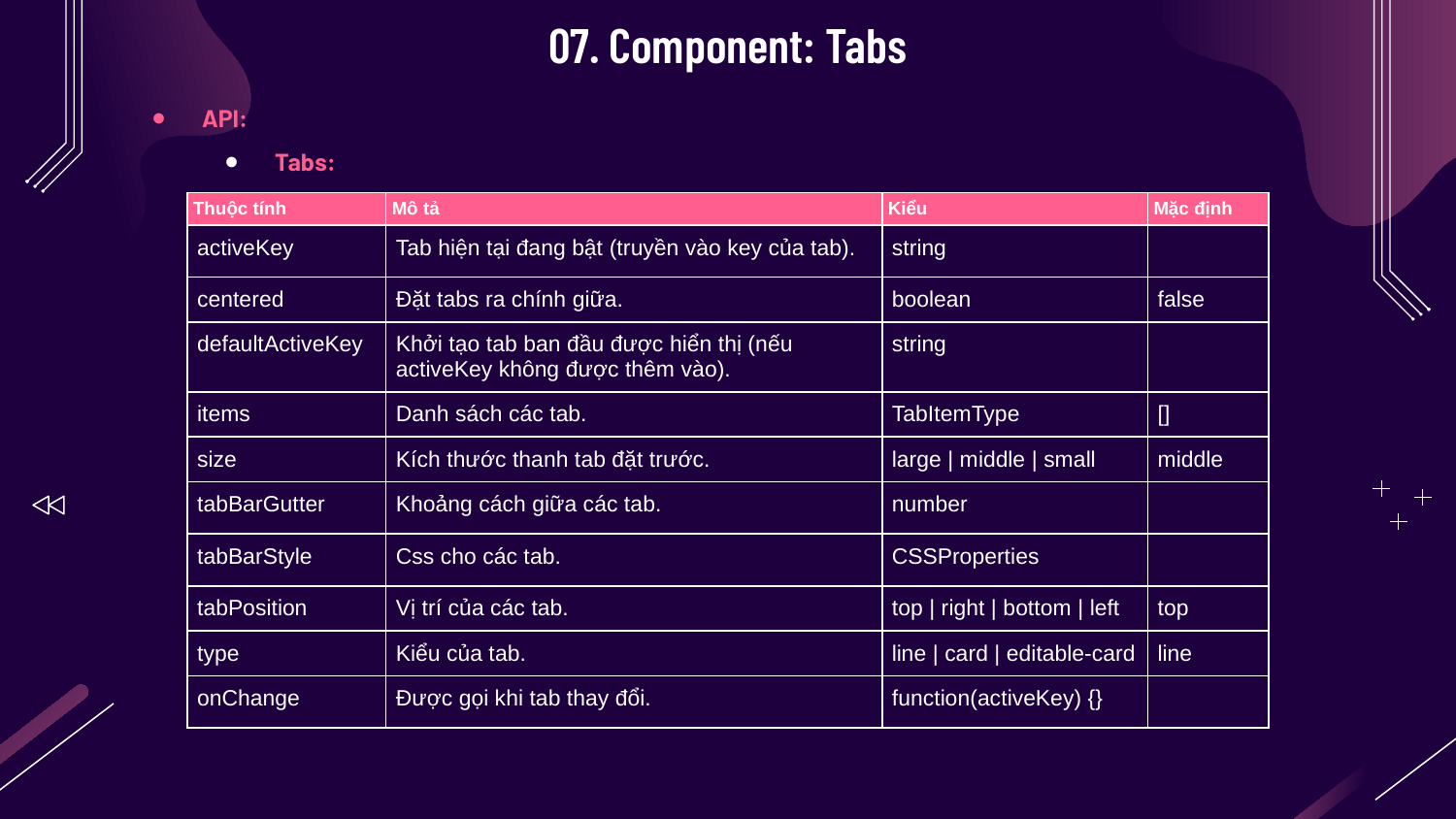

# 07. Component: Tabs
API:
Tabs:
| Thuộc tính | Mô tả | Kiểu | Mặc định |
| --- | --- | --- | --- |
| activeKey | Tab hiện tại đang bật (truyền vào key của tab). | string |  |
| centered | Đặt tabs ra chính giữa. | boolean | false |
| defaultActiveKey | Khởi tạo tab ban đầu được hiển thị (nếu activeKey không được thêm vào). | string |  |
| items | Danh sách các tab. | TabItemType | [] |
| size | Kích thước thanh tab đặt trước. | large | middle | small | middle |
| tabBarGutter | Khoảng cách giữa các tab. | number |  |
| tabBarStyle | Css cho các tab. | CSSProperties |  |
| tabPosition | Vị trí của các tab. | top | right | bottom | left | top |
| type | Kiểu của tab. | line | card | editable-card | line |
| onChange | Được gọi khi tab thay đổi. | function(activeKey) {} |  |